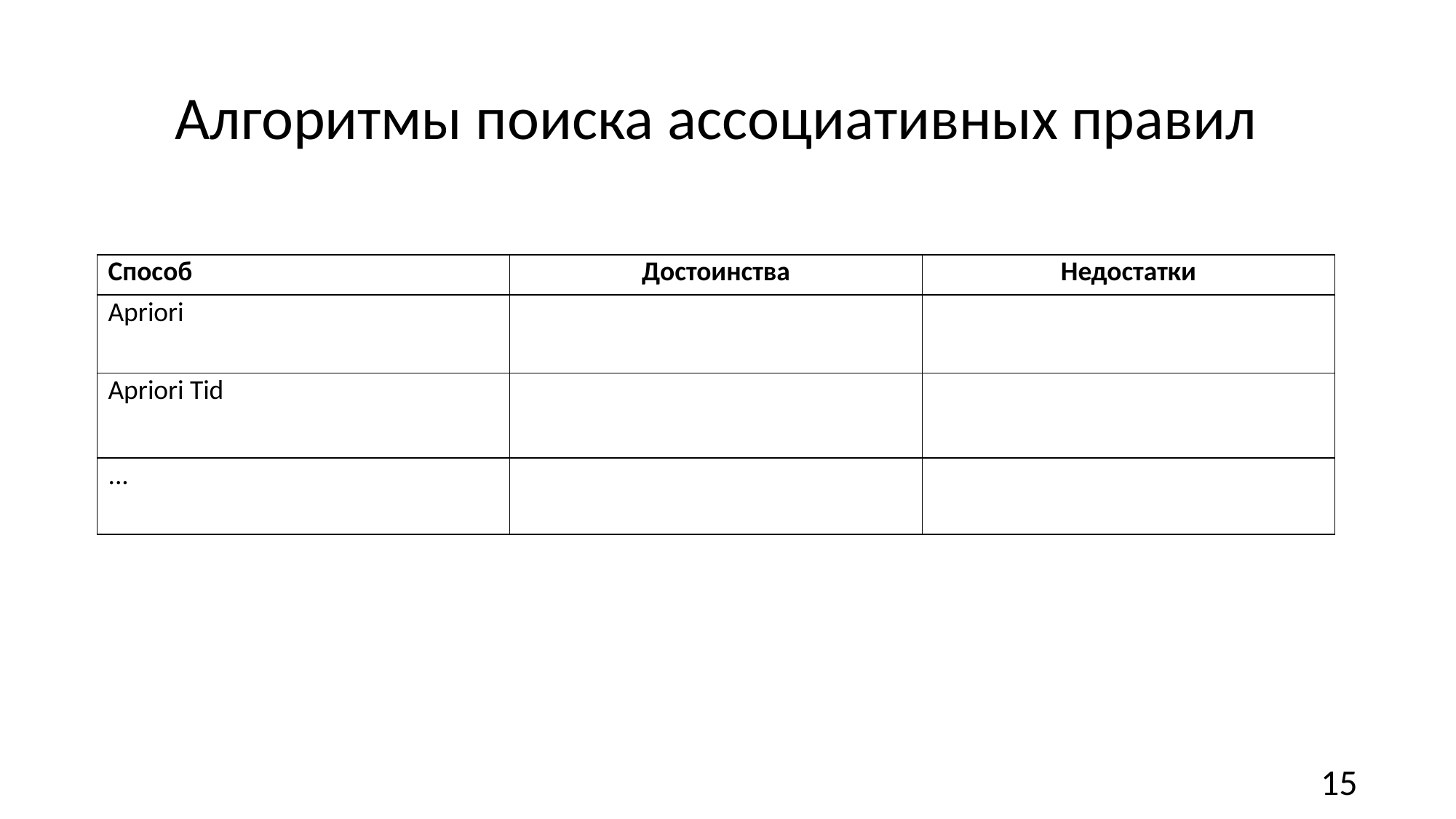

Алгоритмы поиска ассоциативных правил

| Способ | Достоинства | Недостатки |
| --- | --- | --- |
| Apriori |  |  |
| Apriori Tid |  |  |
| ... |  |  |
15